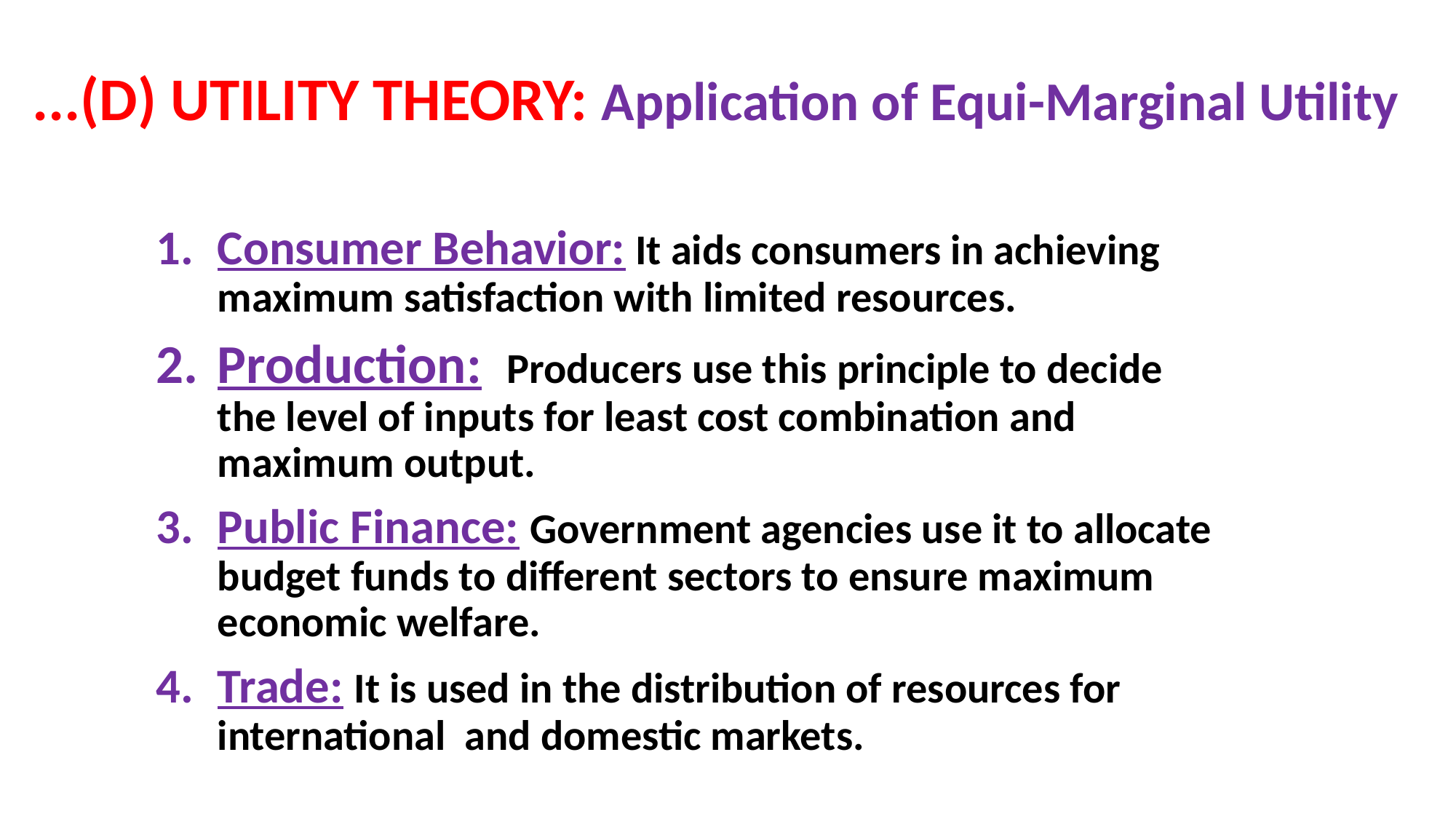

# ...(D) UTILITY THEORY: Application of Equi-Marginal Utility
Consumer Behavior: It aids consumers in achieving maximum satisfaction with limited resources.
Production:  Producers use this principle to decide the level of inputs for least cost combination and maximum output.
Public Finance: Government agencies use it to allocate budget funds to different sectors to ensure maximum economic welfare.
Trade: It is used in the distribution of resources for international  and domestic markets.